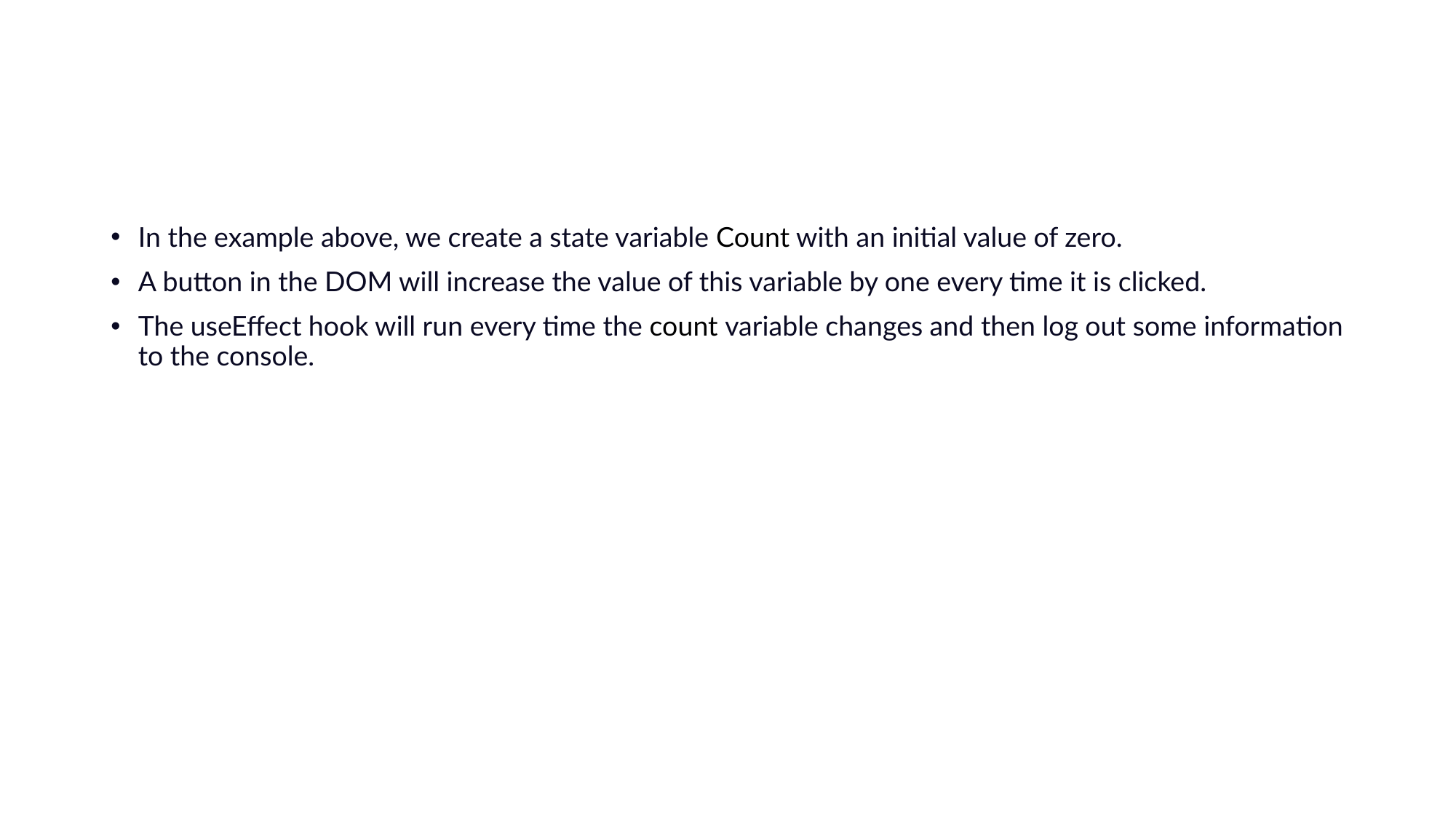

#
In the example above, we create a state variable Count with an initial value of zero.
A button in the DOM will increase the value of this variable by one every time it is clicked.
The useEffect hook will run every time the count variable changes and then log out some information to the console.